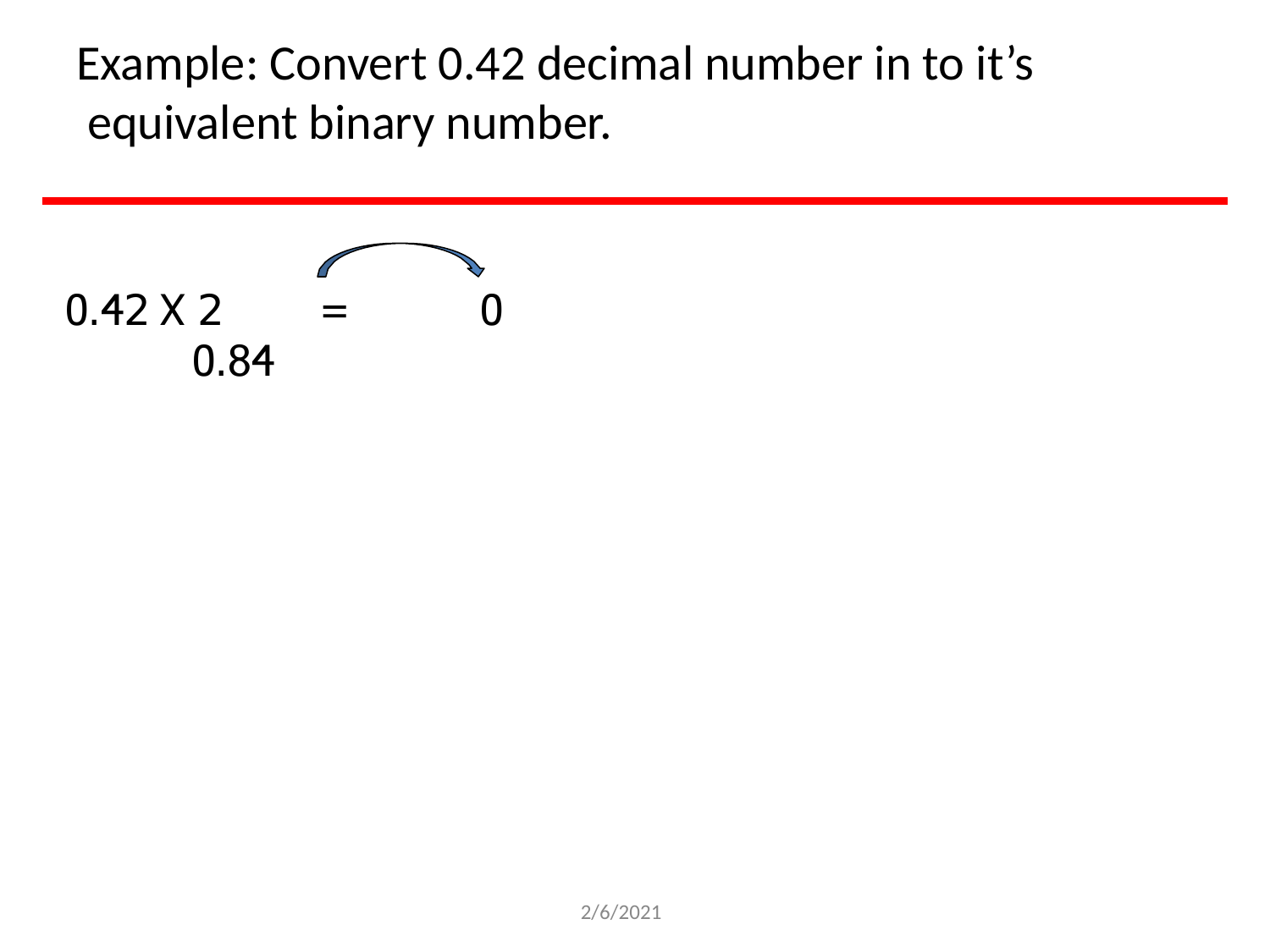

# Example: Convert 0.42 decimal number in to it’s  equivalent binary number.

0.42 X 2	=	0.84
0
2/6/2021